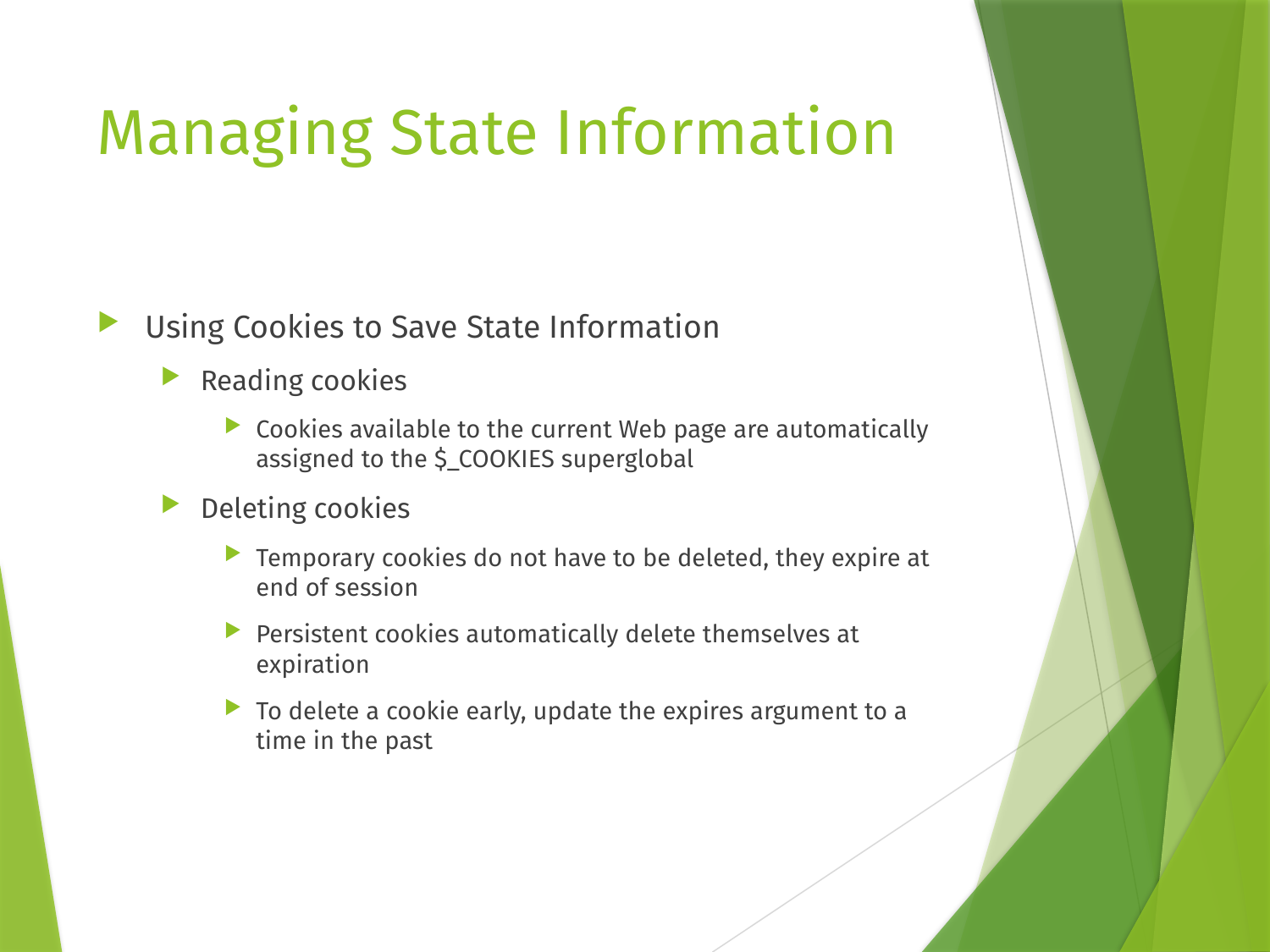

# Managing State Information
Using Cookies to Save State Information
Reading cookies
Cookies available to the current Web page are automatically assigned to the $_COOKIES superglobal
Deleting cookies
Temporary cookies do not have to be deleted, they expire at end of session
Persistent cookies automatically delete themselves at expiration
To delete a cookie early, update the expires argument to a time in the past